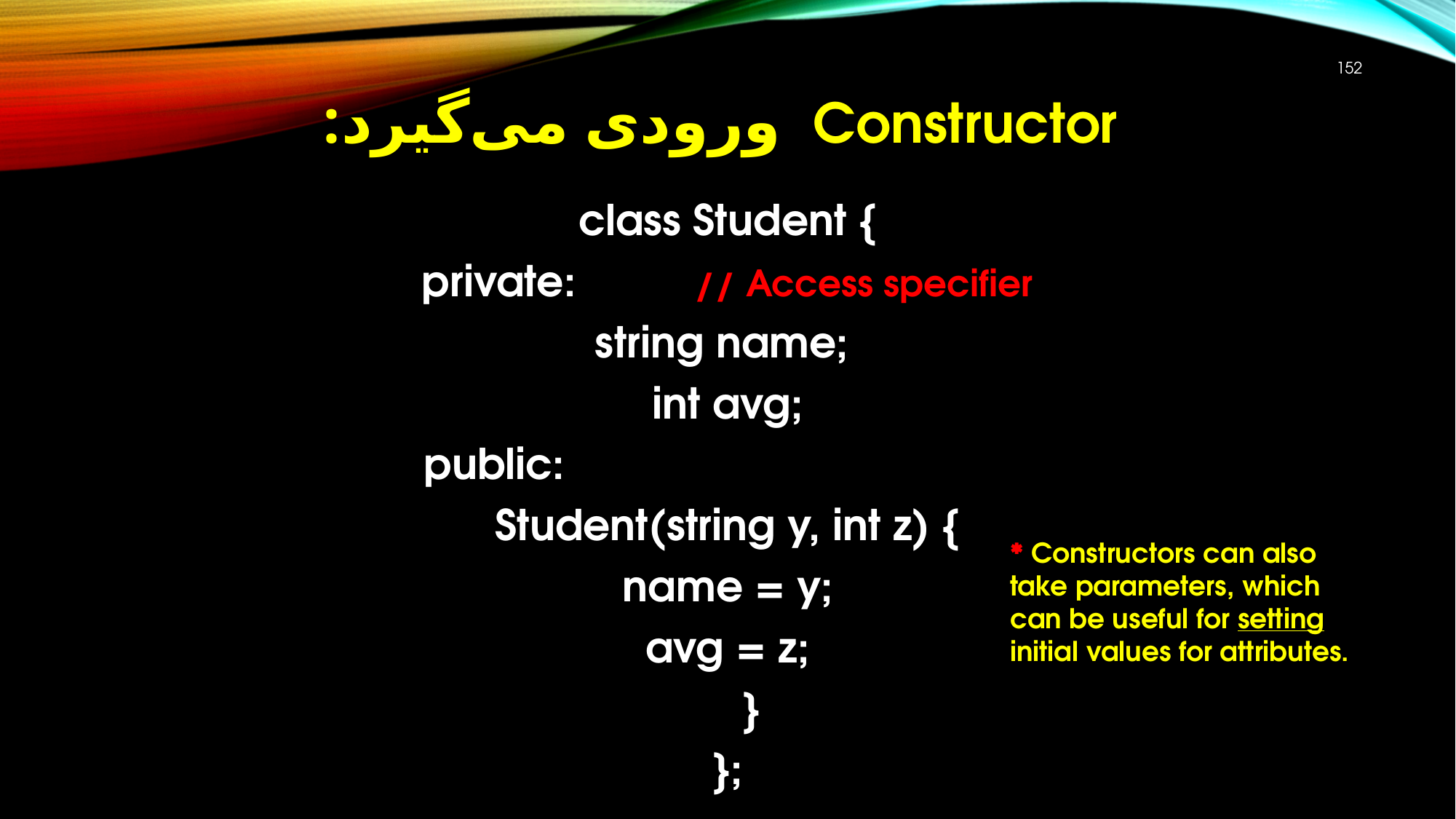

# Constructor  ورودی می‌گیرد:
152
class Student {
private:          // Access specifier
string name;
int avg;
                            public:
 Student(string y, int z) {
name = y;
avg = z;
    }
};
* Constructors can also take parameters, which can be useful for setting initial values for attributes.